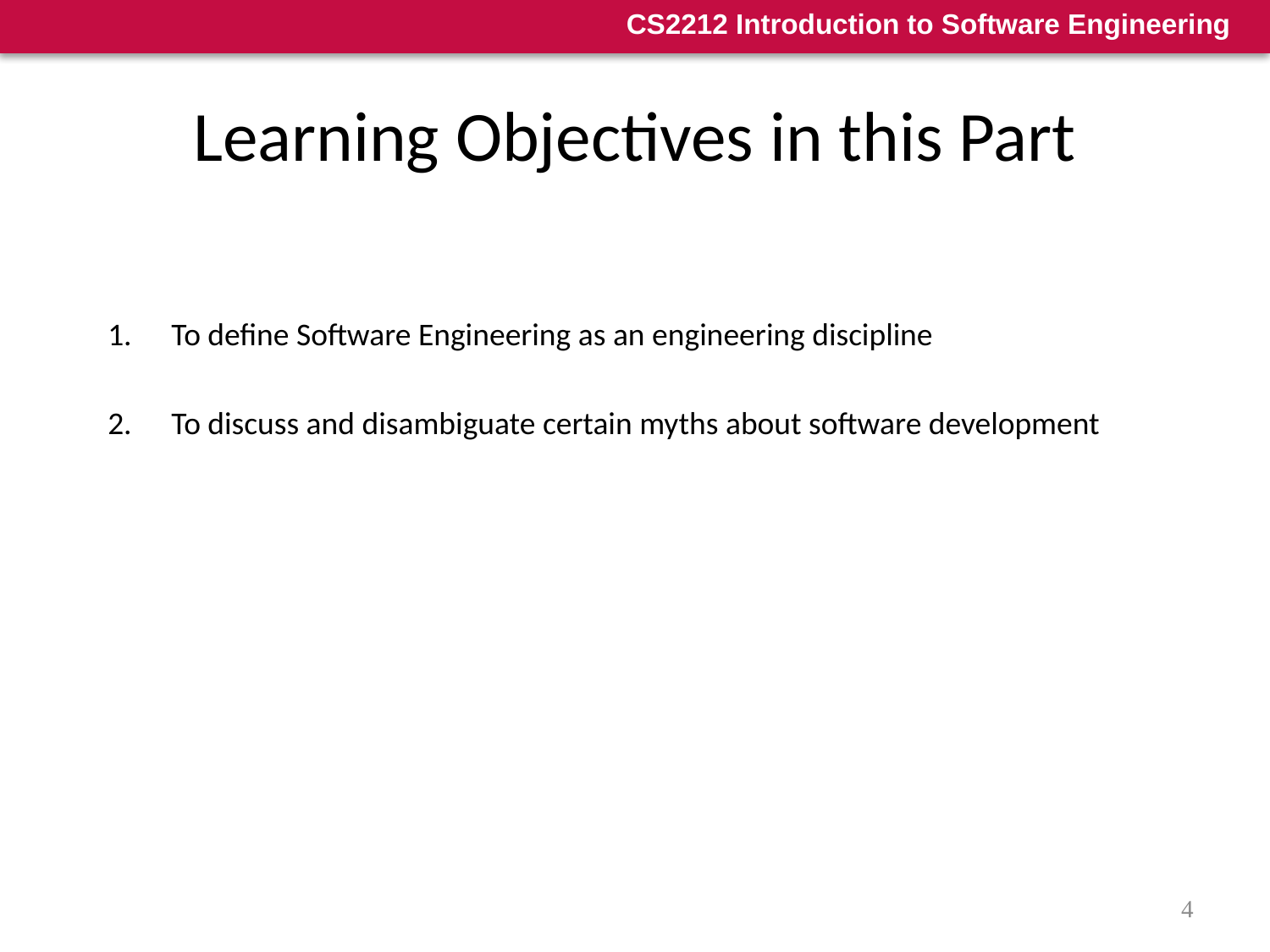

# Learning Objectives in this Part

To define Software Engineering as an engineering discipline

To discuss and disambiguate certain myths about software development

4